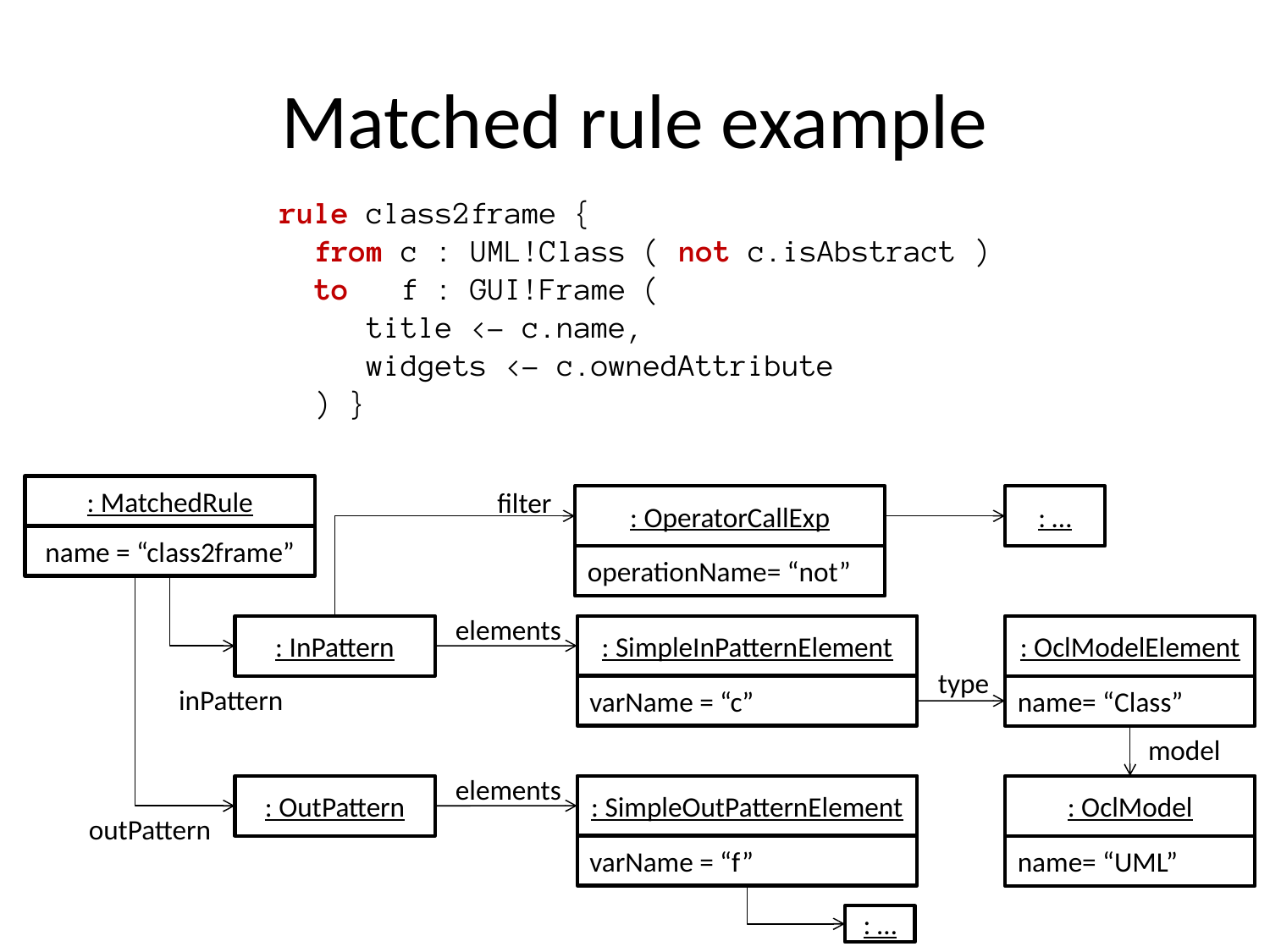

# Matched rule example
rule class2frame {
  from c : UML!Class ( not c.isAbstract )
  to   f : GUI!Frame (
     title <- c.name,
     widgets <- c.ownedAttribute
  ) }
: MatchedRule
name = “class2frame”
filter
: OperatorCallExp
: …
operationName= “not”
elements
: SimpleInPatternElement
: InPattern
: OclModelElement
type
varName = “c”
inPattern
name= “Class”
model
elements
: SimpleOutPatternElement
: OutPattern
: OclModel
outPattern
varName = “f”
name= “UML”
: …